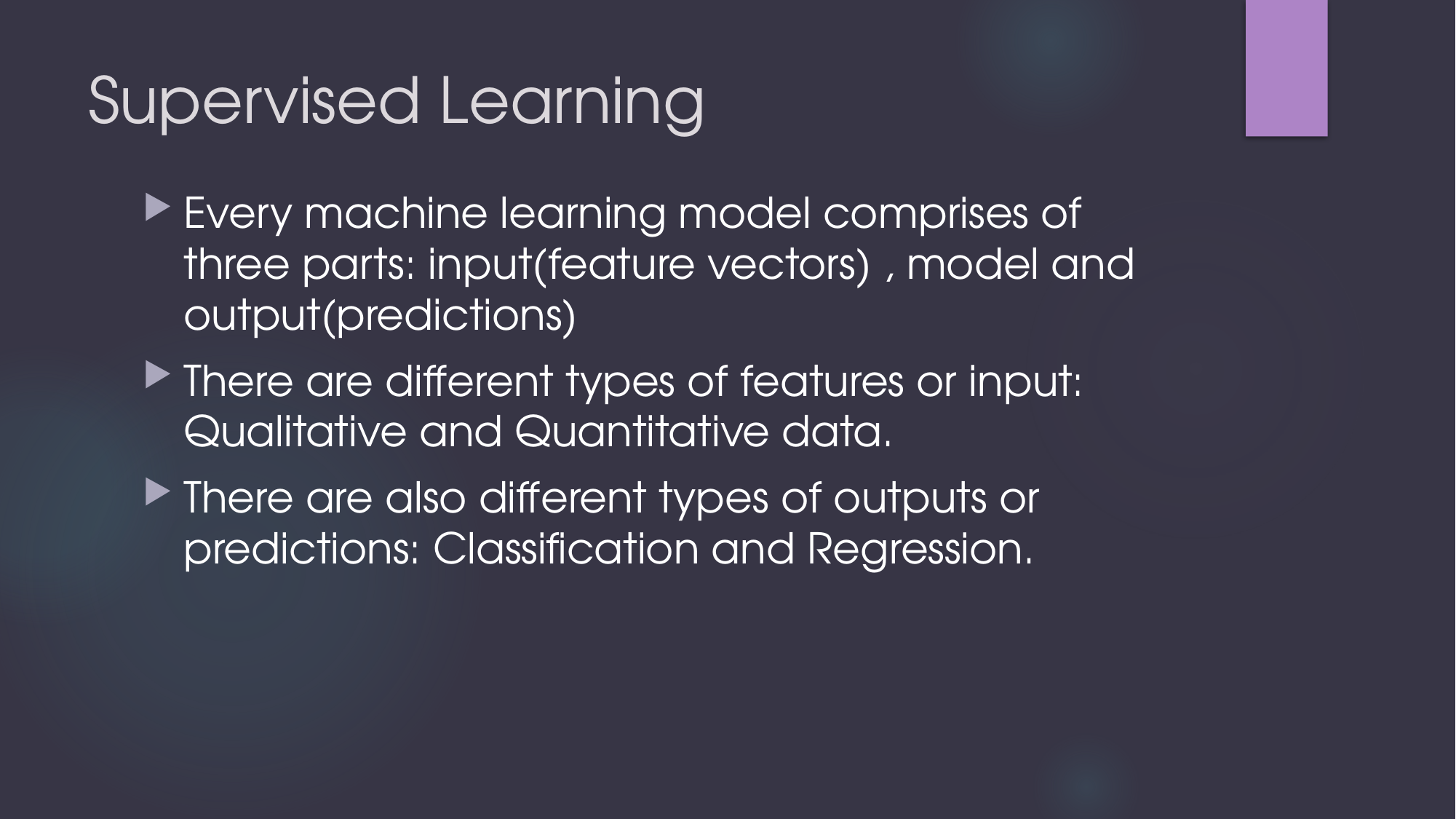

# Supervised Learning
Every machine learning model comprises of three parts: input(feature vectors) , model and output(predictions)
There are different types of features or input: Qualitative and Quantitative data.
There are also different types of outputs or predictions: Classification and Regression.